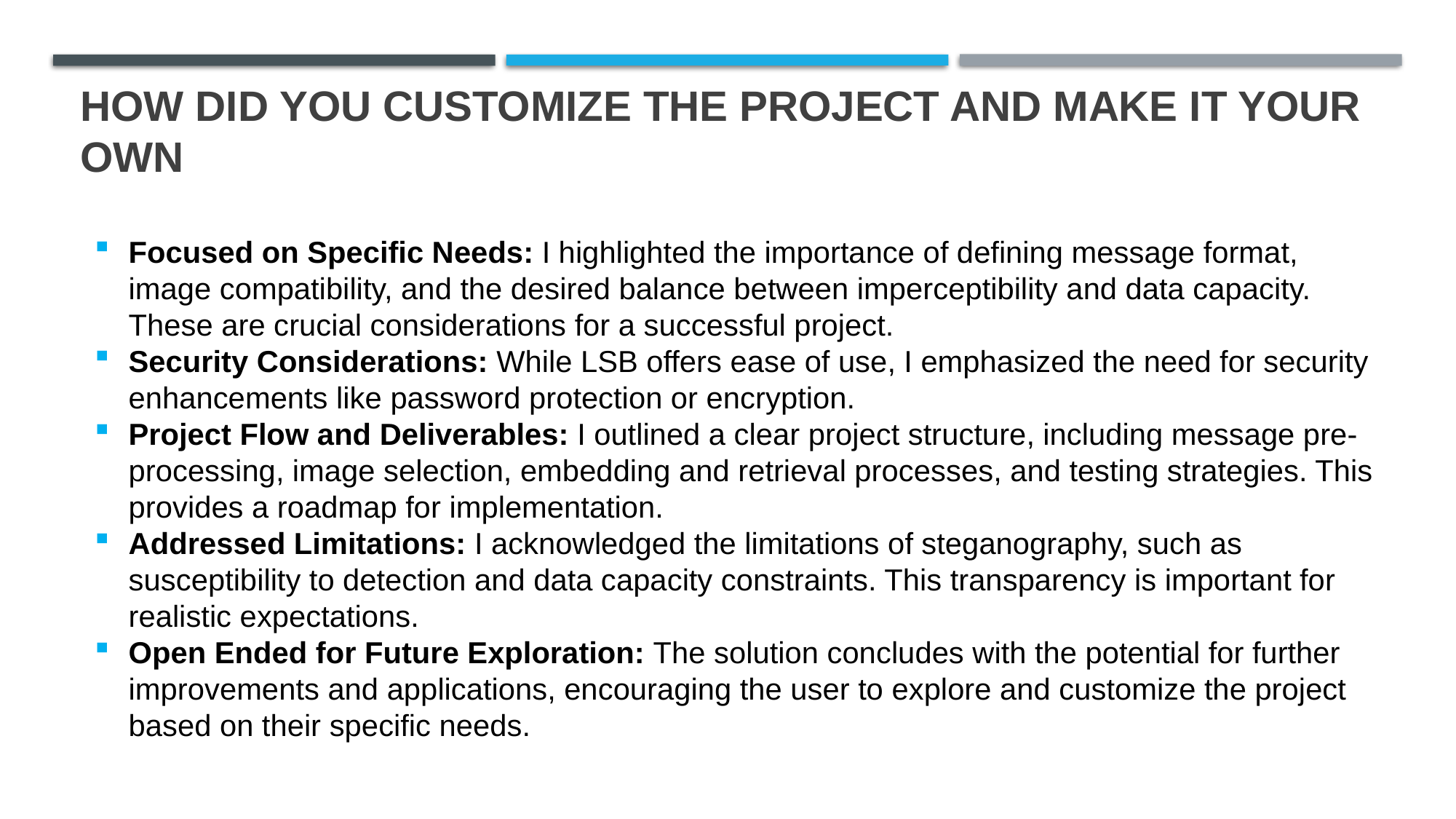

# How did you customize the project and make it your own
Focused on Specific Needs: I highlighted the importance of defining message format, image compatibility, and the desired balance between imperceptibility and data capacity. These are crucial considerations for a successful project.
Security Considerations: While LSB offers ease of use, I emphasized the need for security enhancements like password protection or encryption.
Project Flow and Deliverables: I outlined a clear project structure, including message pre-processing, image selection, embedding and retrieval processes, and testing strategies. This provides a roadmap for implementation.
Addressed Limitations: I acknowledged the limitations of steganography, such as susceptibility to detection and data capacity constraints. This transparency is important for realistic expectations.
Open Ended for Future Exploration: The solution concludes with the potential for further improvements and applications, encouraging the user to explore and customize the project based on their specific needs.